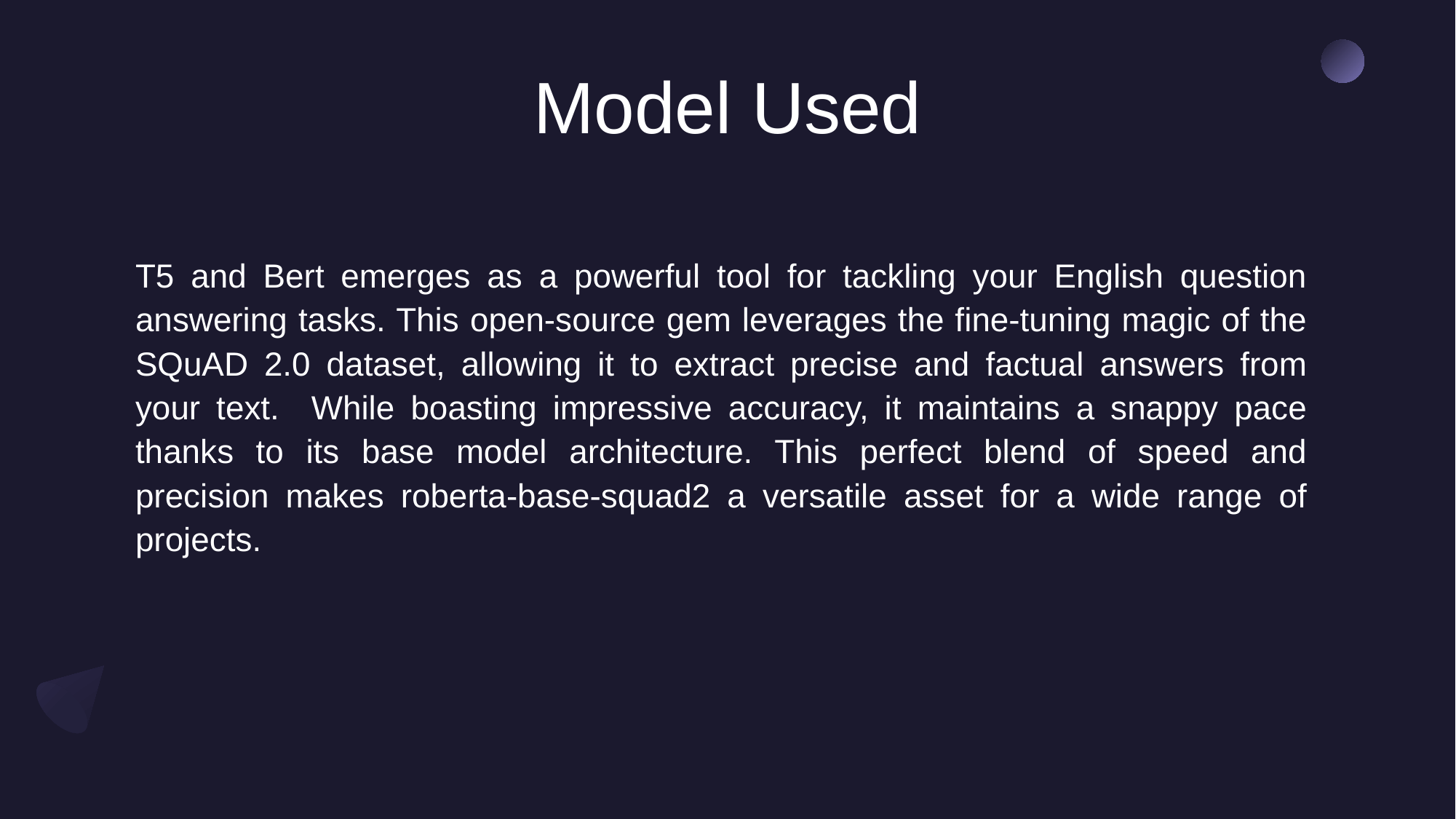

# Model Used
T5 and Bert emerges as a powerful tool for tackling your English question answering tasks. This open-source gem leverages the fine-tuning magic of the SQuAD 2.0 dataset, allowing it to extract precise and factual answers from your text.  While boasting impressive accuracy, it maintains a snappy pace thanks to its base model architecture. This perfect blend of speed and precision makes roberta-base-squad2 a versatile asset for a wide range of projects.